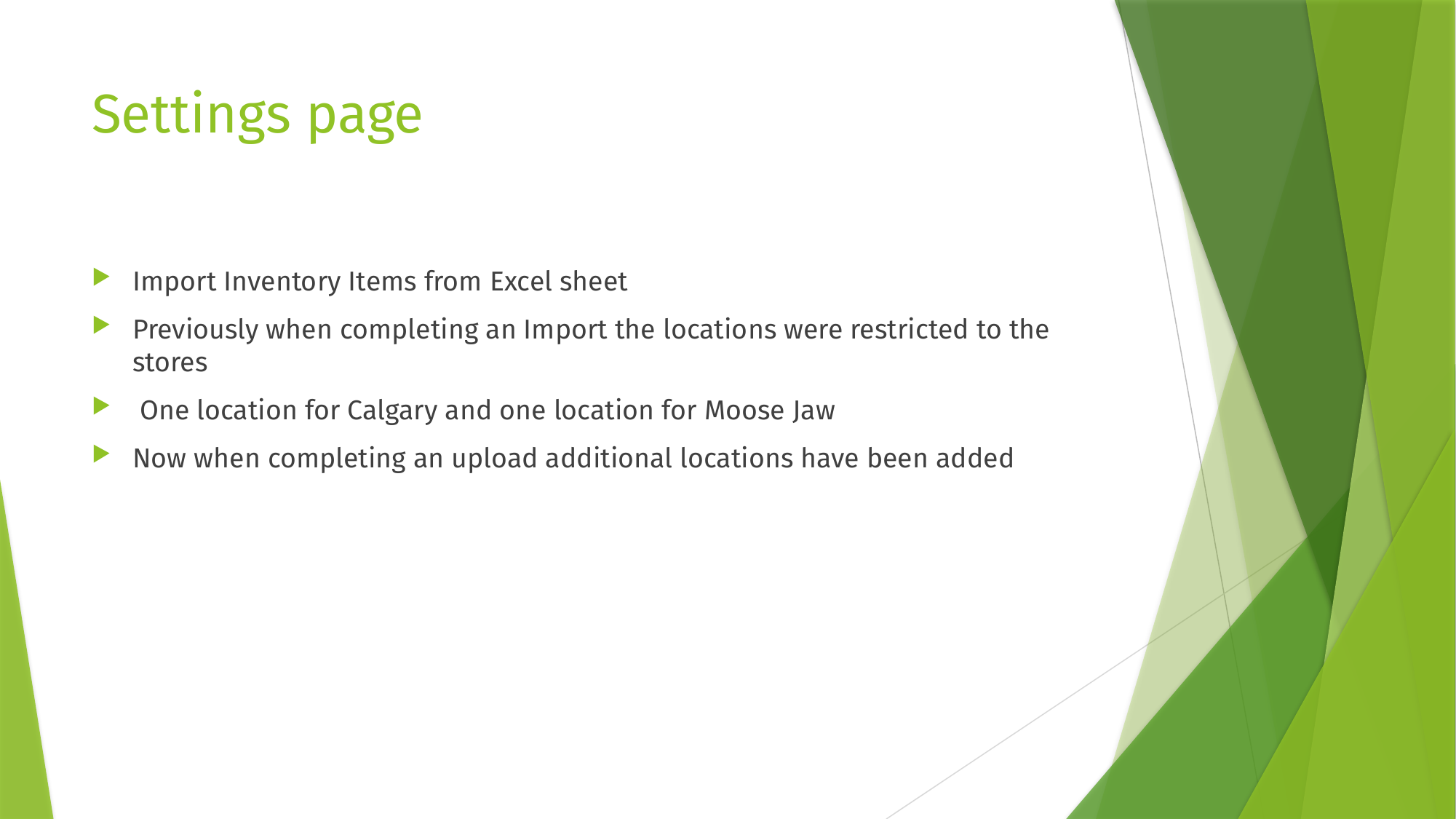

# Settings page
Import Inventory Items from Excel sheet
Previously when completing an Import the locations were restricted to the stores
 One location for Calgary and one location for Moose Jaw
Now when completing an upload additional locations have been added